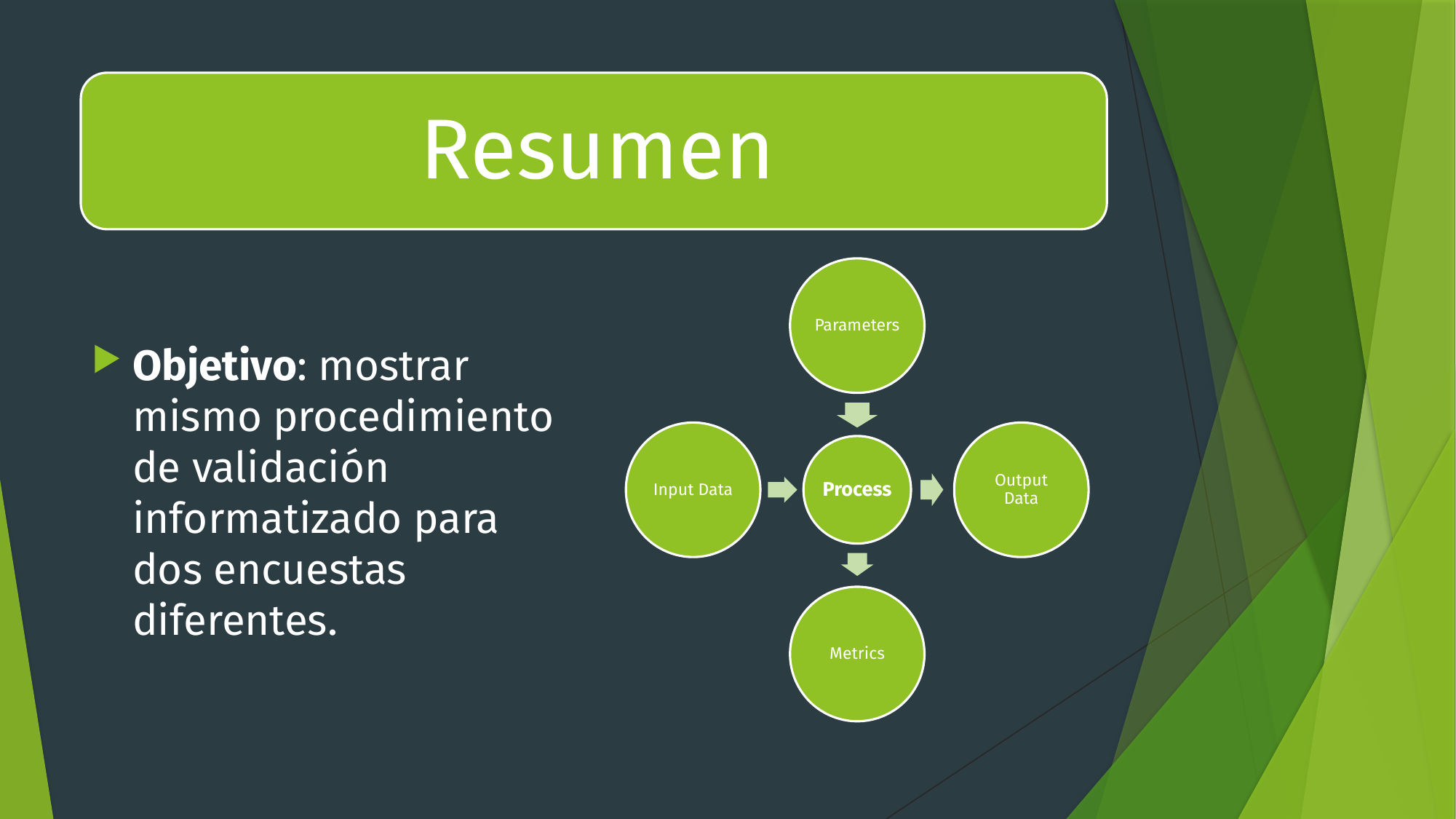

Resumen
Process

Parameters

Output Data

Metrics

Input Data
Objetivo: mostrar mismo procedimiento de validación informatizado para dos encuestas diferentes.